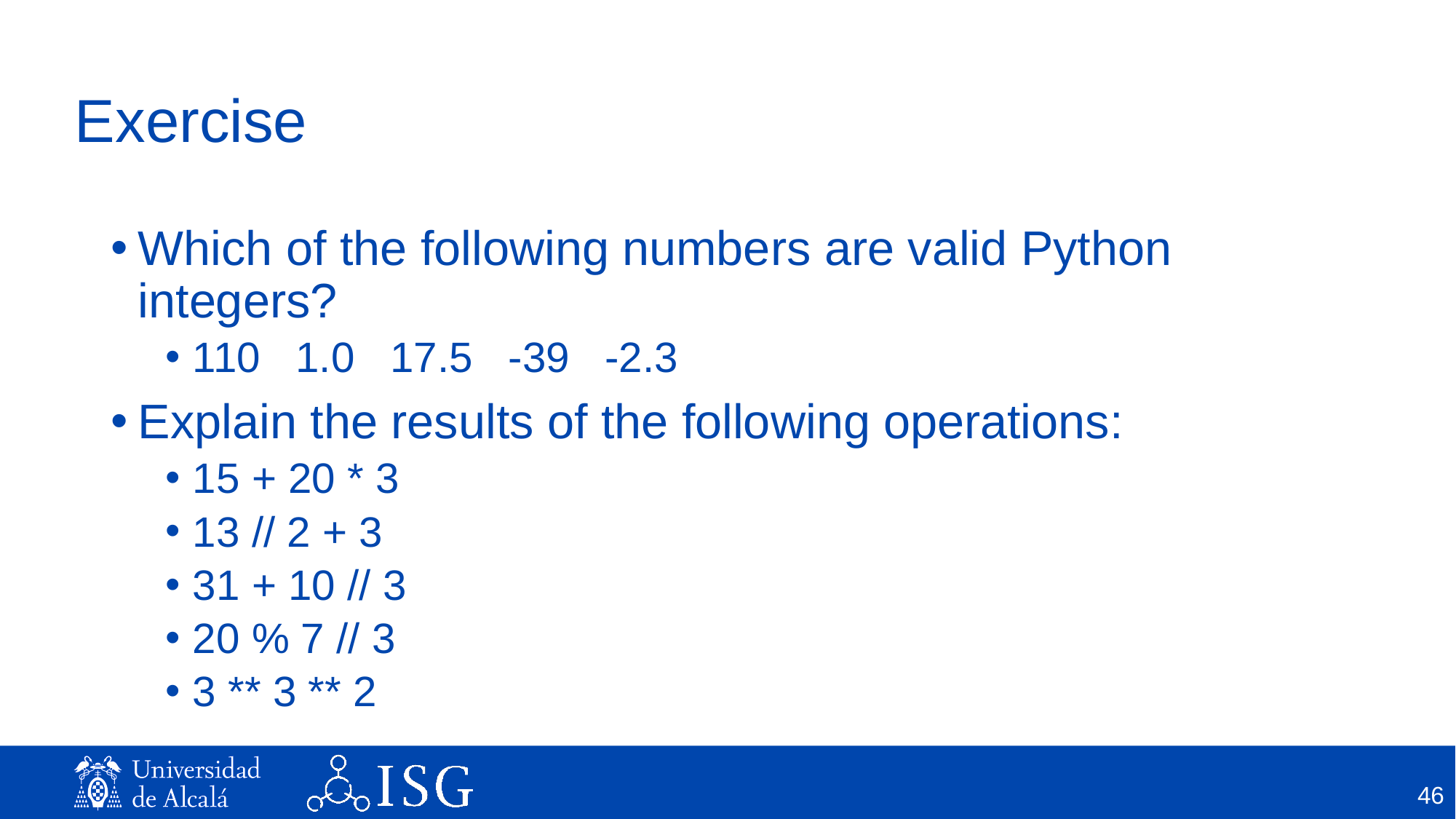

# Exercise
Which of the following numbers are valid Python integers?
110   1.0   17.5   -39   -2.3
Explain the results of the following operations:
15 + 20 * 3
13 // 2 + 3
31 + 10 // 3
20 % 7 // 3
3 ** 3 ** 2